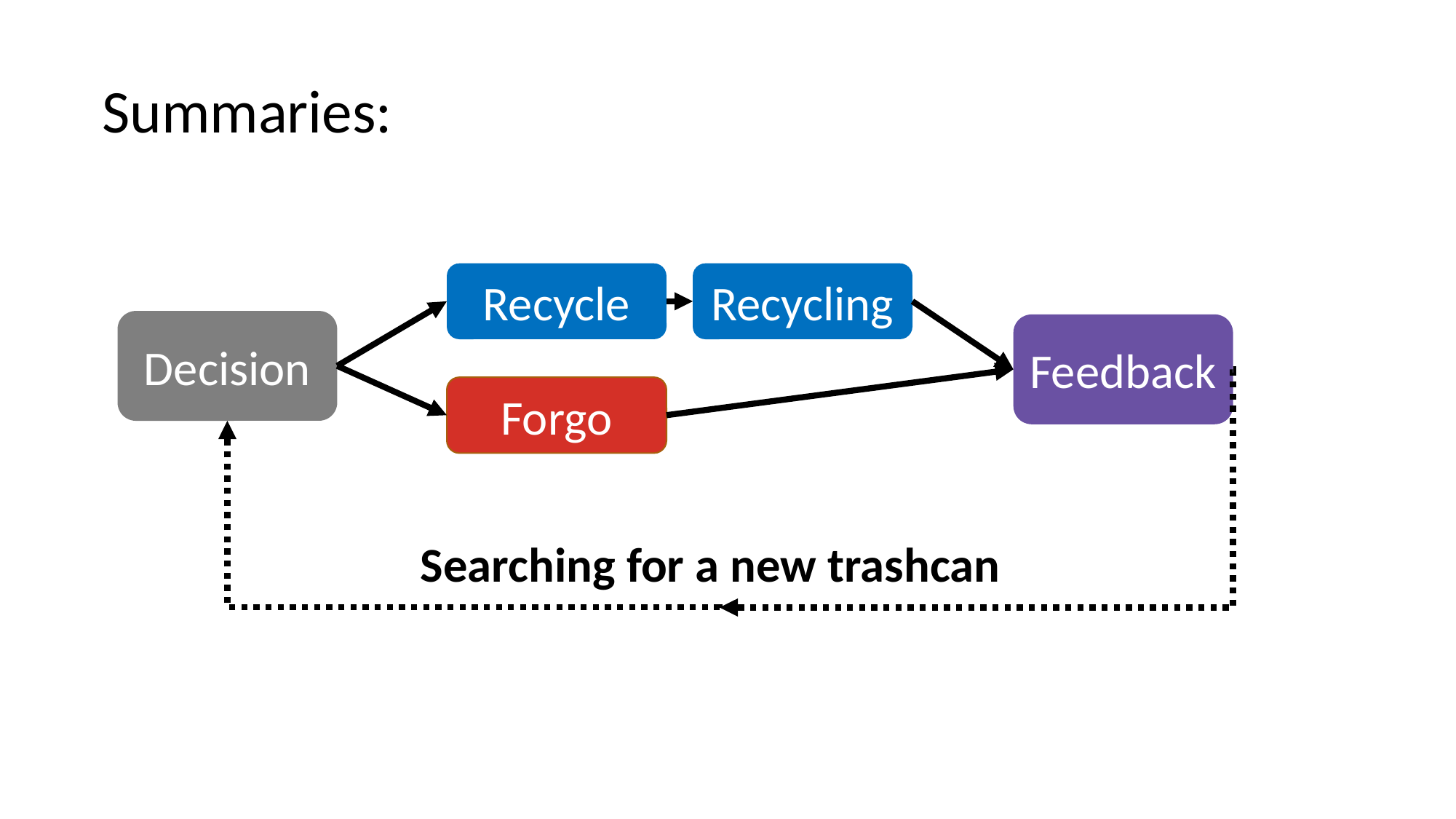

Summaries:
Recycle
Recycling
Decision
Feedback
Forgo
Searching for a new trashcan